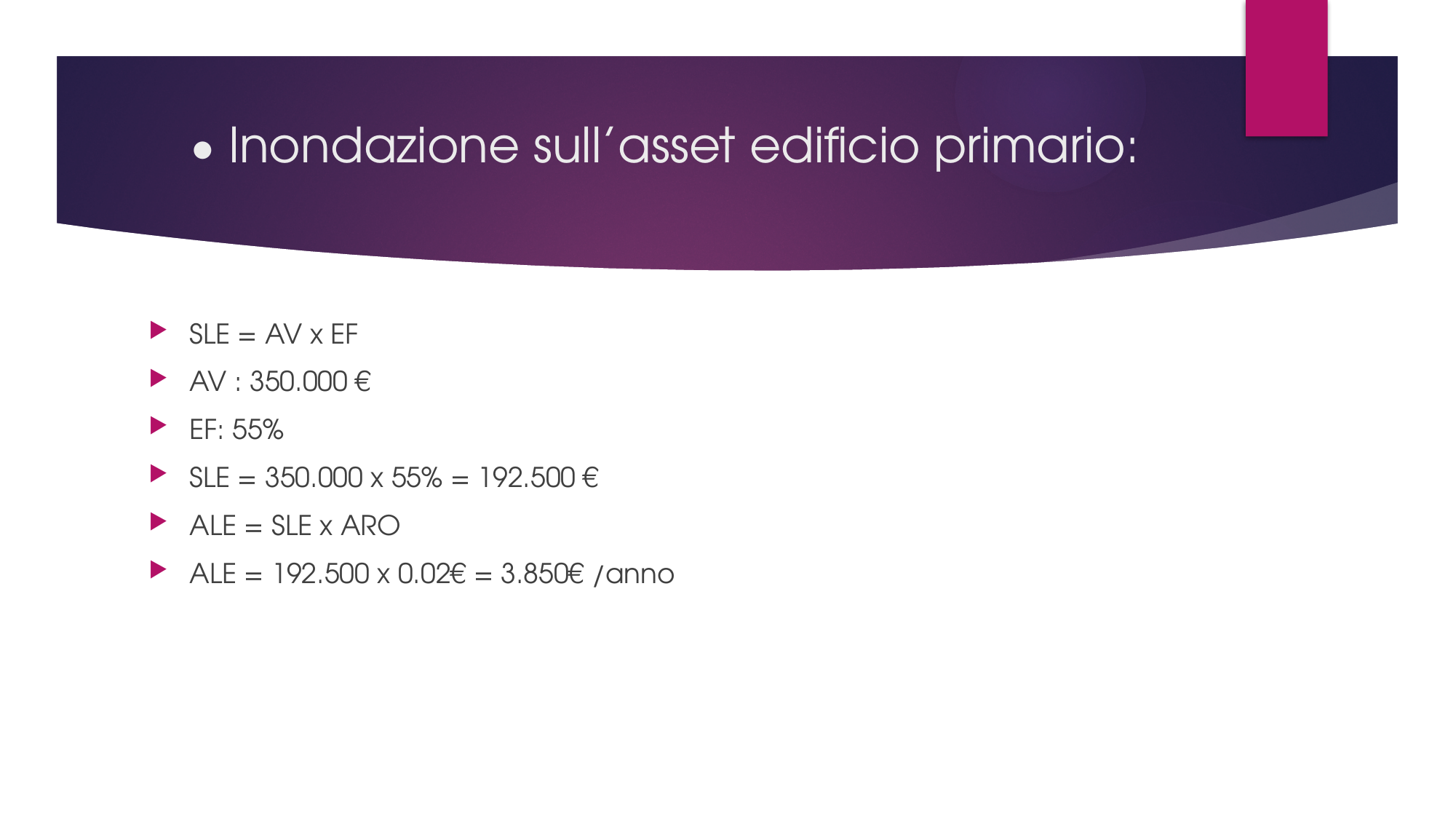

# • Inondazione sull’asset edificio primario:
SLE = AV x EF
AV : 350.000 €
EF: 55%
SLE = 350.000 x 55% = 192.500 €
ALE = SLE x ARO
ALE = 192.500 x 0.02€ = 3.850€ /anno